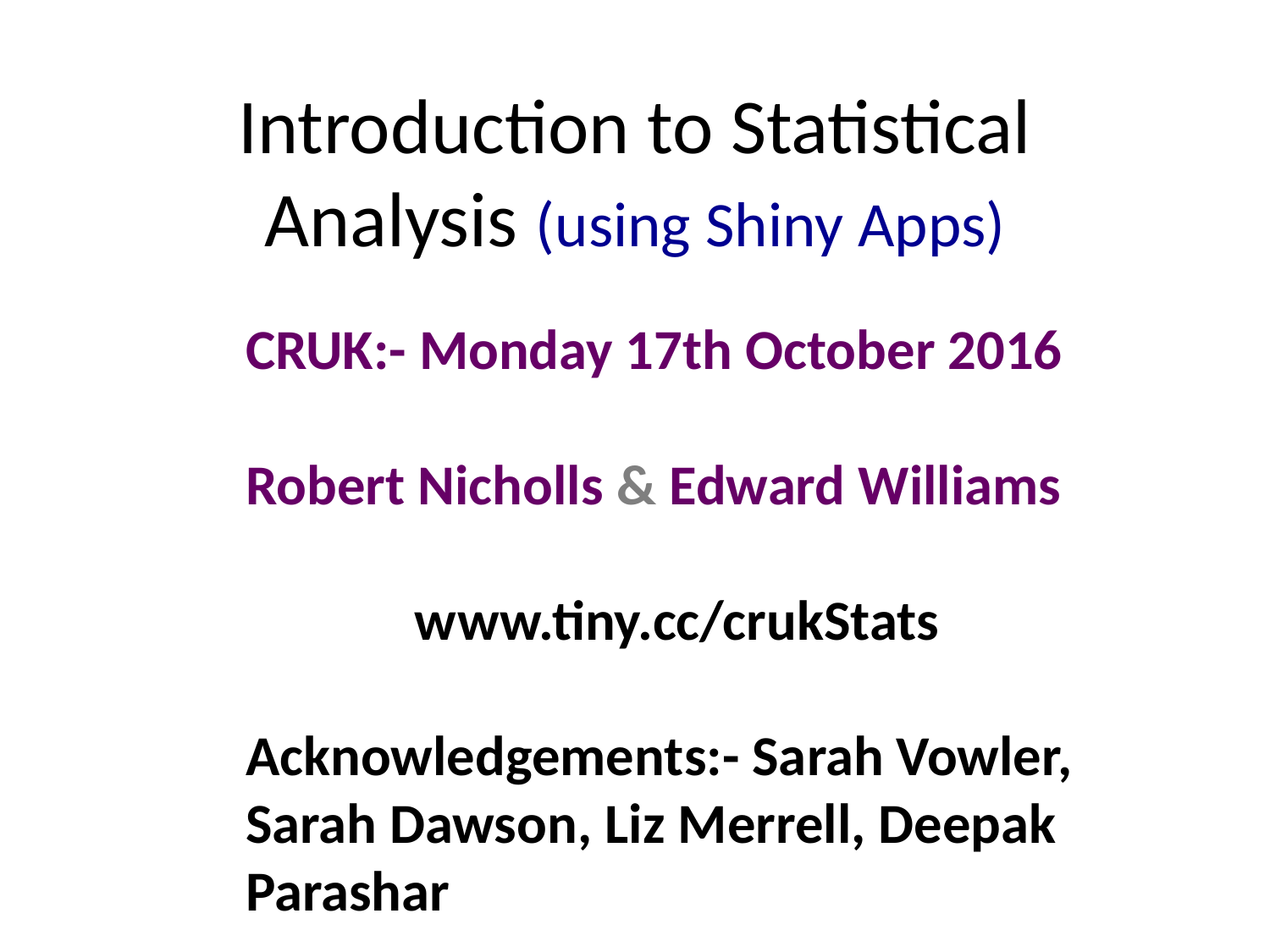

# Introduction to Statistical Analysis (using Shiny Apps)

CRUK:- Monday 17th October 2016

Robert Nicholls & Edward Williams

www.tiny.cc/crukStats

Acknowledgements:- Sarah Vowler, Sarah Dawson, Liz Merrell, Deepak Parashar